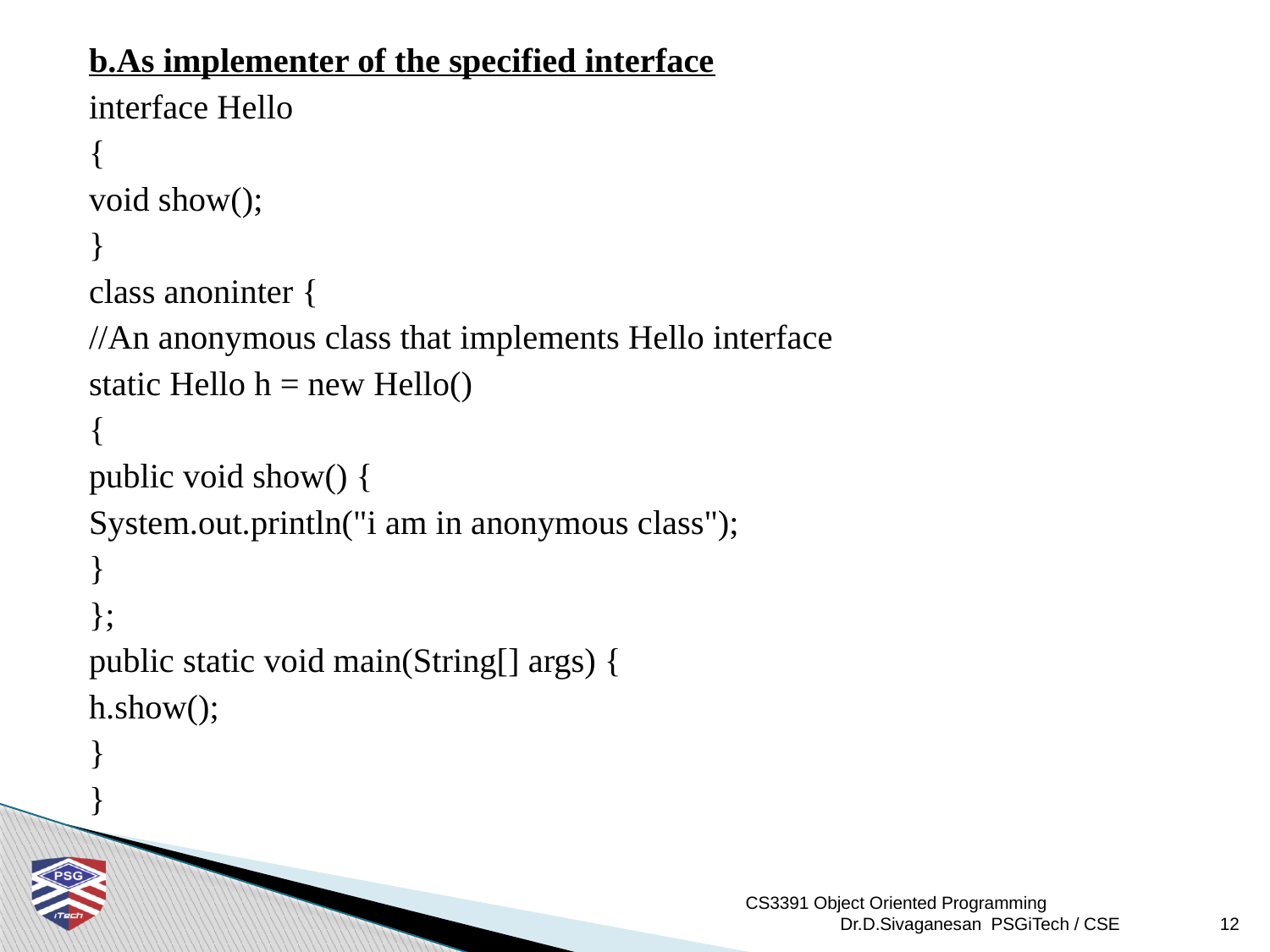

b.As implementer of the specified interface
interface Hello
{
void show();
}
class anoninter {
//An anonymous class that implements Hello interface
static Hello h = new Hello()
{
public void show() {
System.out.println("i am in anonymous class");
}
};
public static void main(String[] args) {
h.show();
}
}
CS3391 Object Oriented Programming                Dr.D.Sivaganesan  PSGiTech / CSE
12